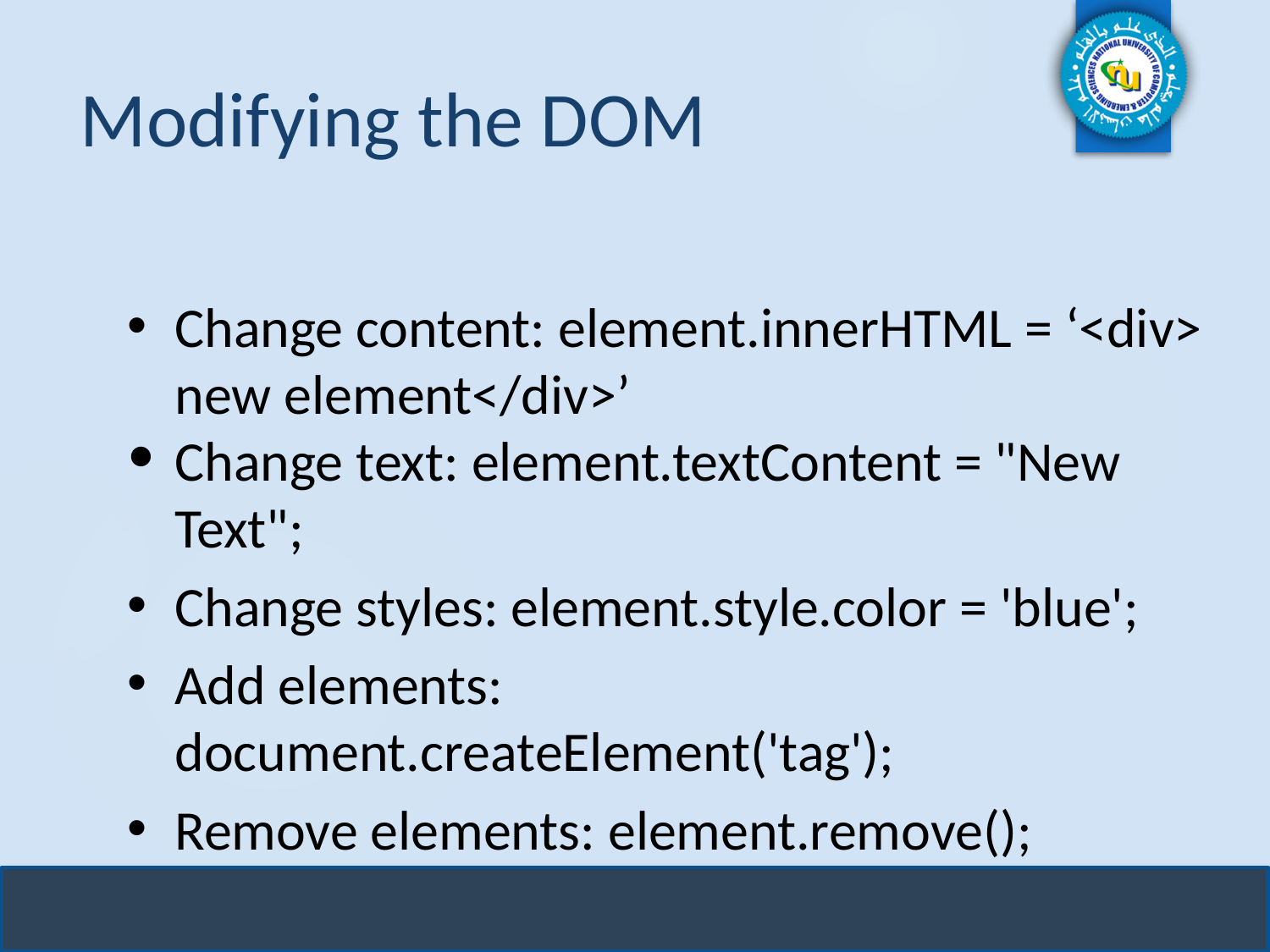

# Modifying the DOM
Change content: element.innerHTML = ‘<div> new element</div>’
Change text: element.textContent = "New Text";
Change styles: element.style.color = 'blue';
Add elements: document.createElement('tag');
Remove elements: element.remove();